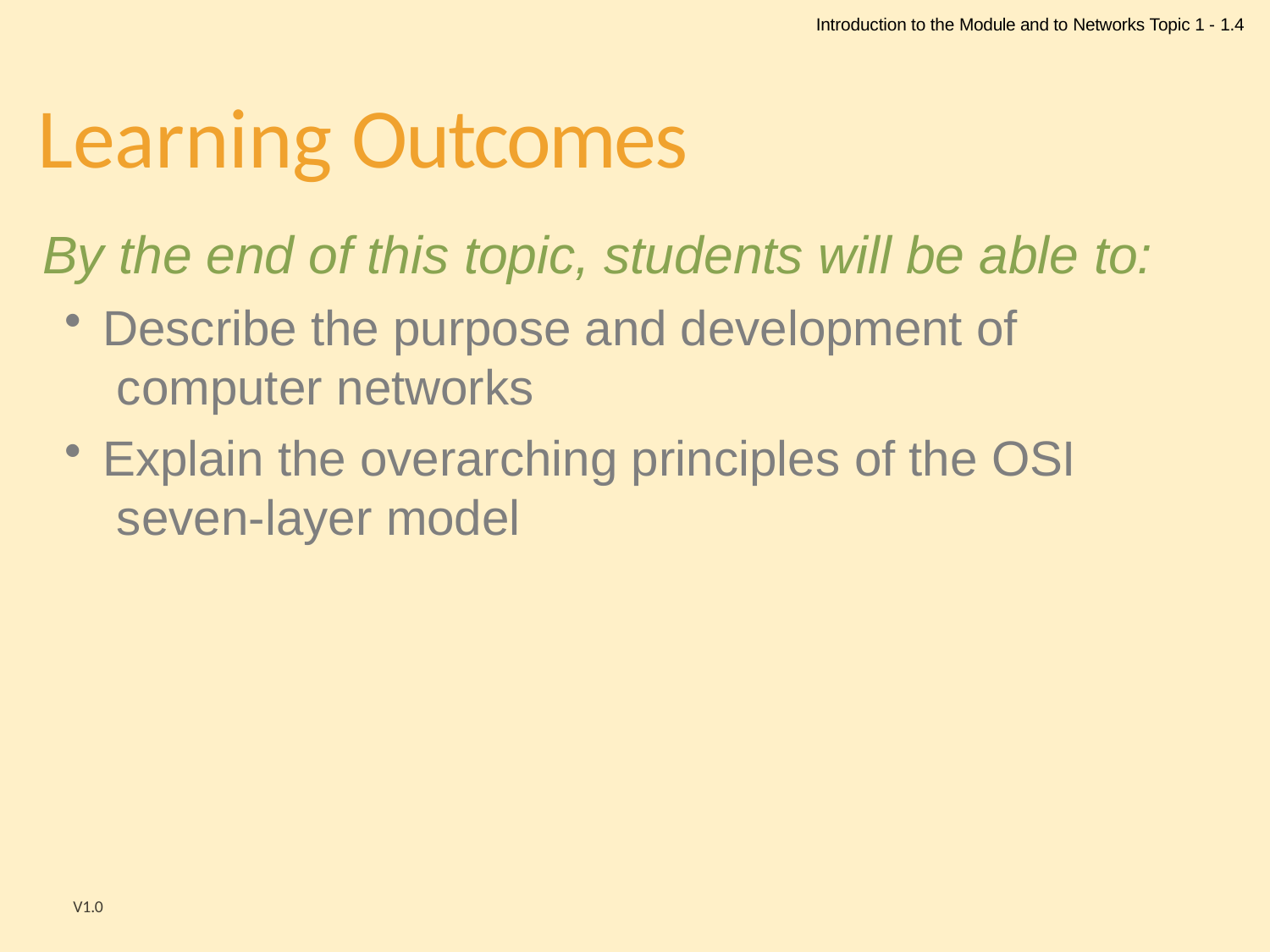

Introduction to the Module and to Networks Topic 1 - 1.4
# Learning Outcomes
By the end of this topic, students will be able to:
Describe the purpose and development of  computer networks
Explain the overarching principles of the OSI  seven-layer model
V1.0